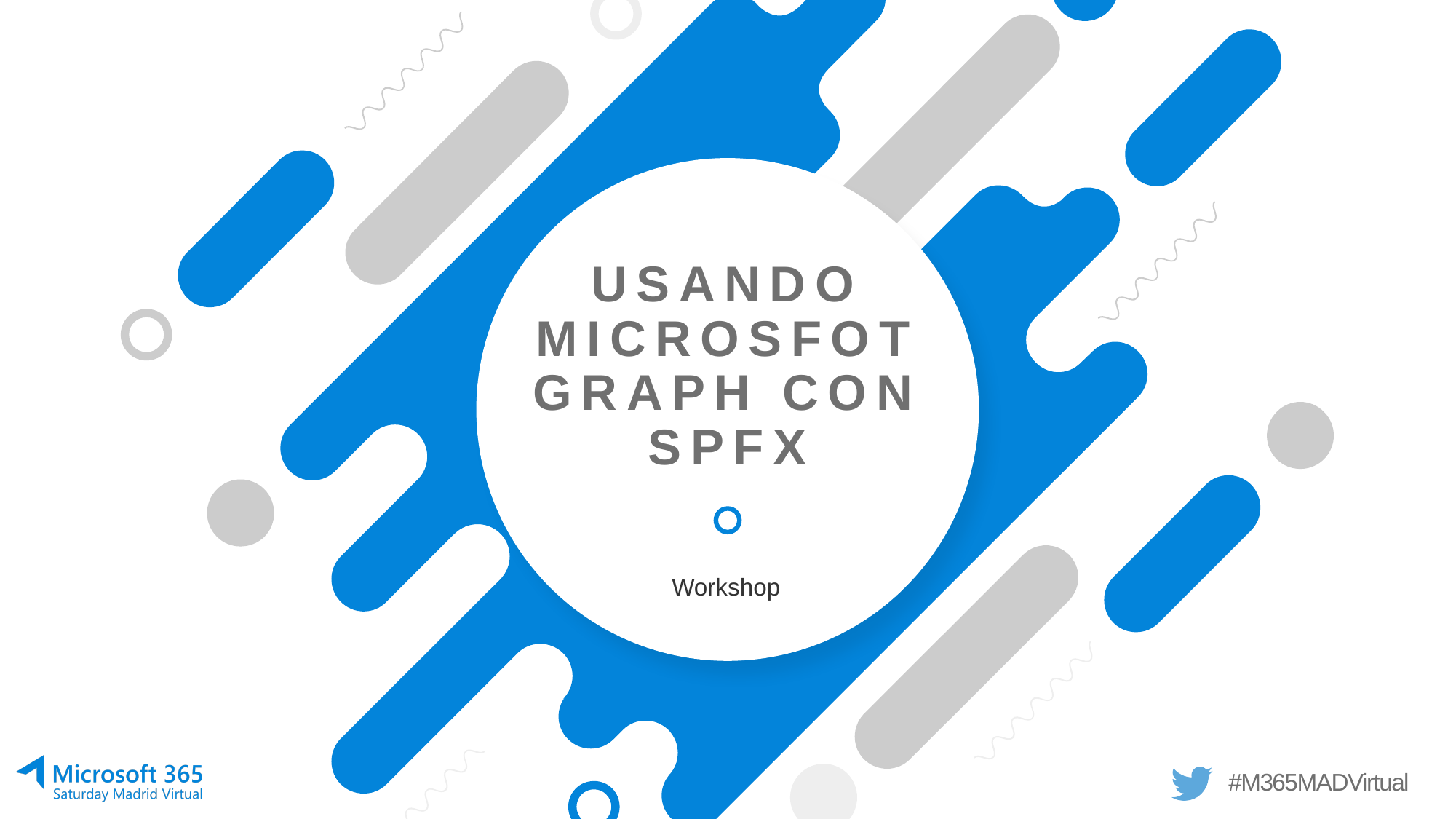

# Usando Microsfot Graph con SPFx
Workshop